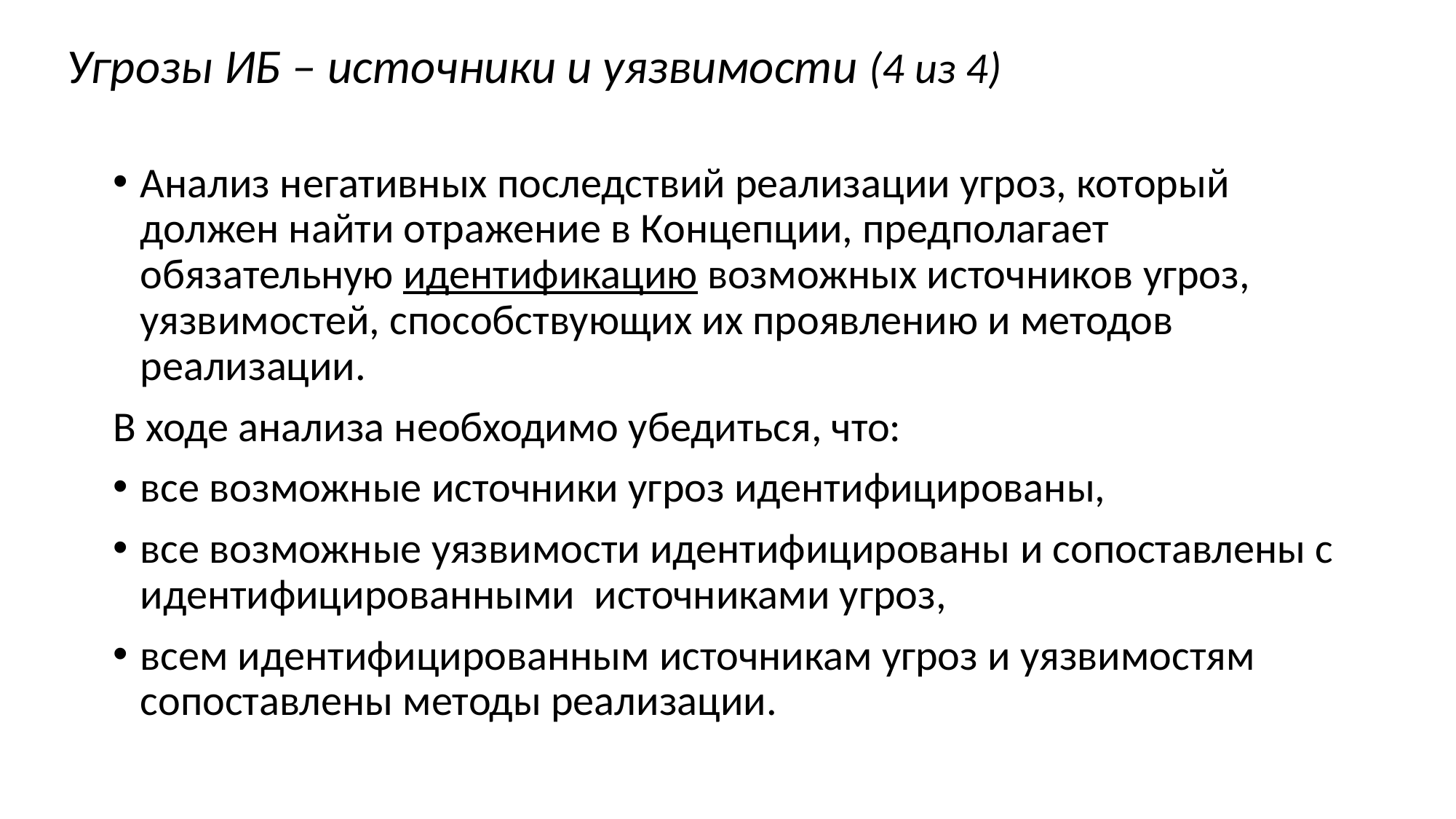

# Угрозы ИБ – источники и уязвимости (4 из 4)
анализ негативных последствий реализации угроз, который должен найти отражение в Концепции, предполагает обязательную идентификацию возможных источников угроз, уязвимостей, способствующих их проявлению и методов реализации.
В ходе анализа необходимо убедиться, что:
все возможные источники угроз идентифицированы,
все возможные уязвимости идентифицированы и сопоставлены с идентифицированными  источниками угроз,
всем идентифицированным источникам угроз и уязвимостям сопоставлены методы реализации.